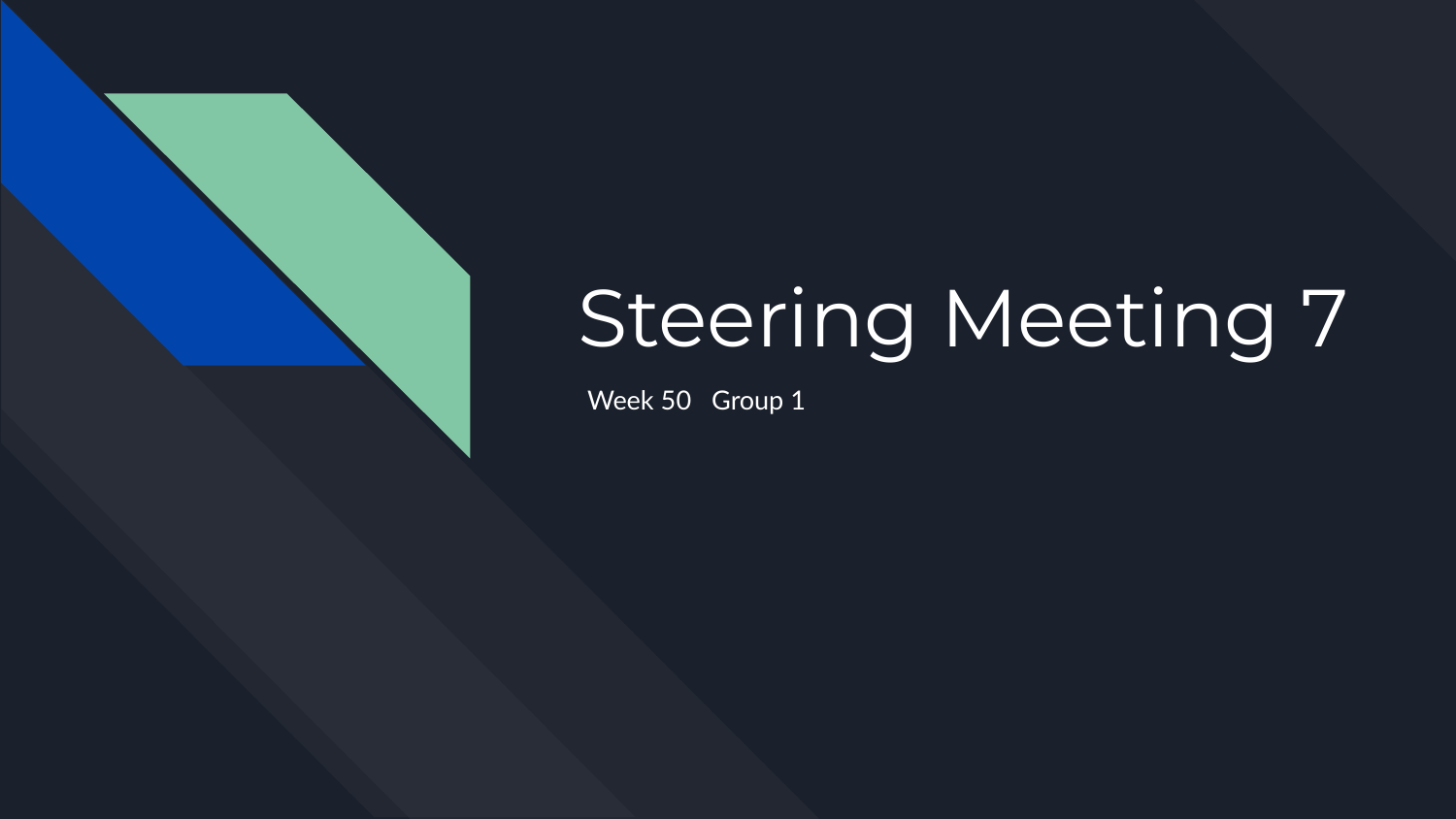

# Steering Meeting 7
Week 50   Group 1